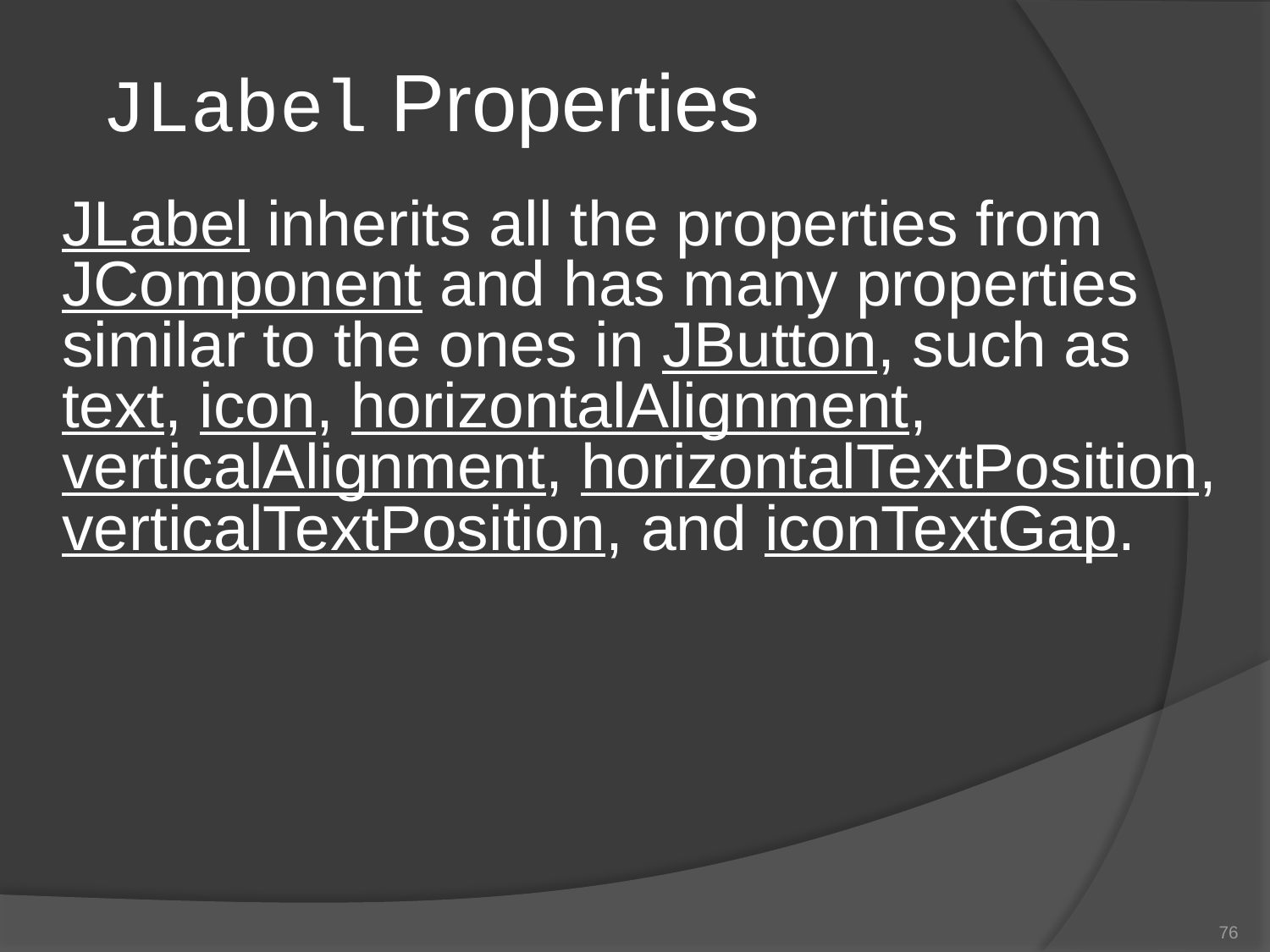

# JLabel Properties
JLabel inherits all the properties from JComponent and has many properties similar to the ones in JButton, such as text, icon, horizontalAlignment, verticalAlignment, horizontalTextPosition, verticalTextPosition, and iconTextGap.
76